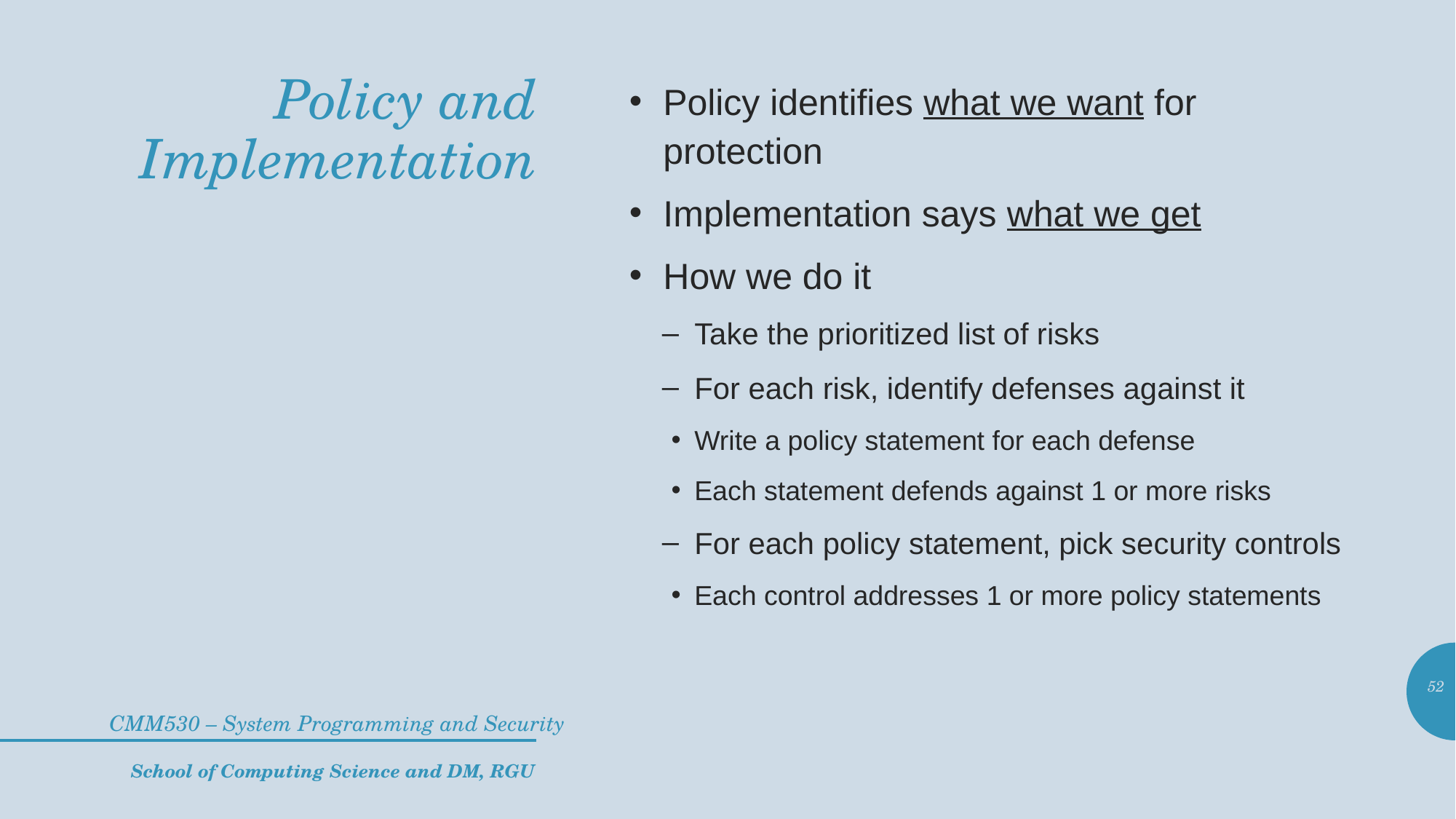

# Policy and Implementation
Policy identifies what we want for protection
Implementation says what we get
How we do it
Take the prioritized list of risks
For each risk, identify defenses against it
Write a policy statement for each defense
Each statement defends against 1 or more risks
For each policy statement, pick security controls
Each control addresses 1 or more policy statements

52